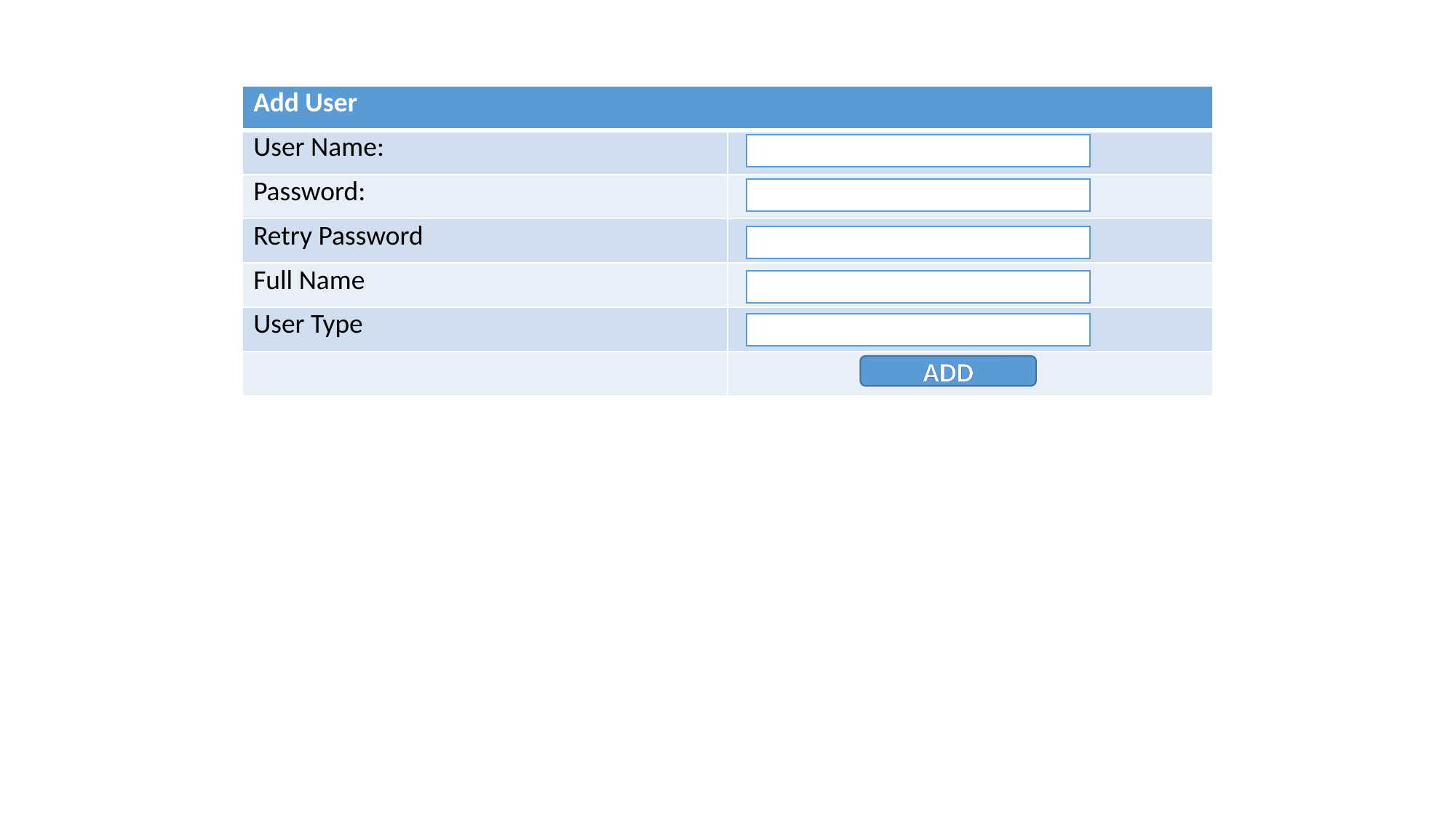

| Add User |  |
| --- | --- |
| User Name: |  |
| Password: |  |
| Retry Password |  |
| Full Name |  |
| User Type |  |
|  |  |

ADD